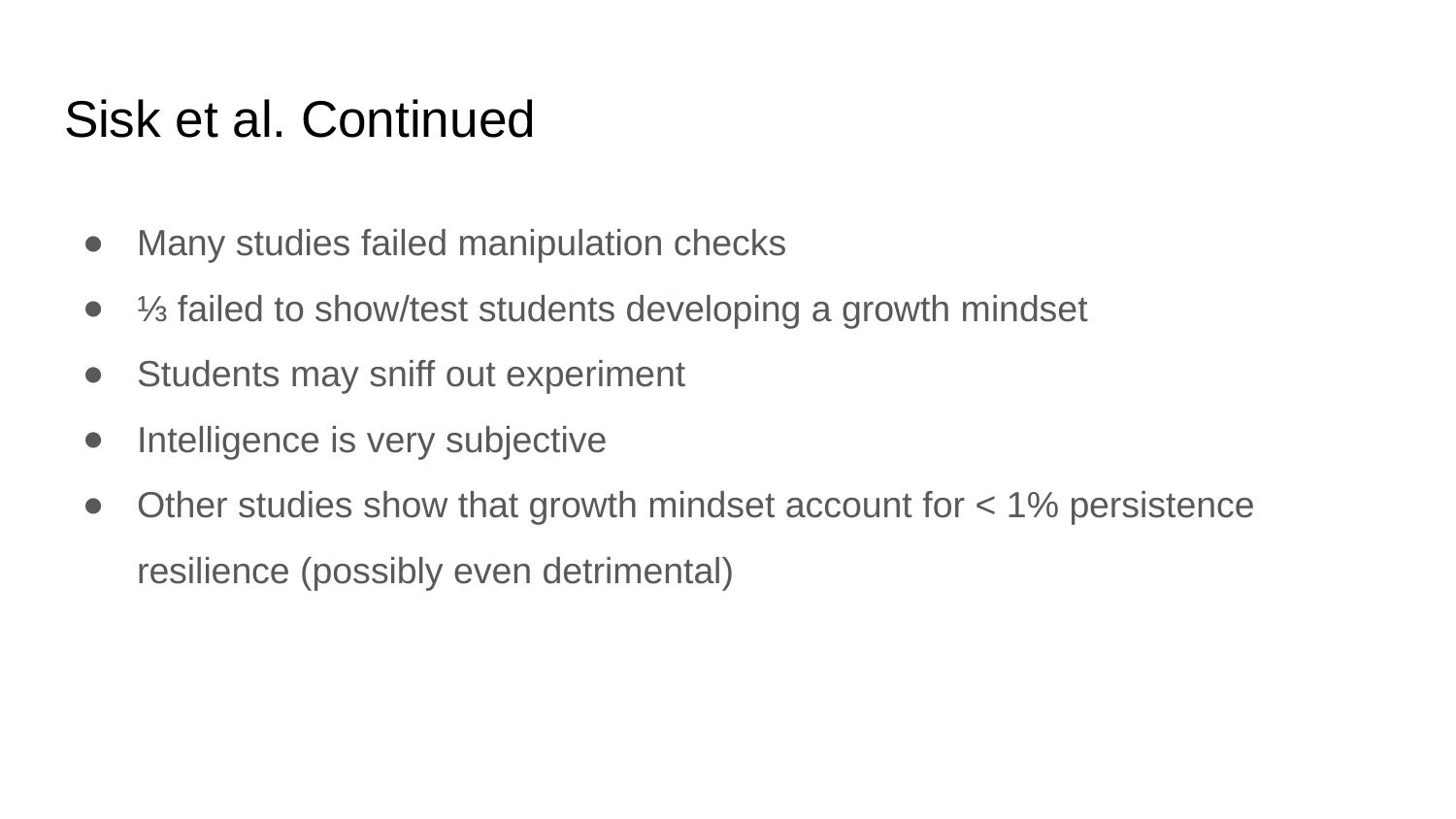

# Sisk et al. Continued
Many studies failed manipulation checks
⅓ failed to show/test students developing a growth mindset
Students may sniff out experiment
Intelligence is very subjective
Other studies show that growth mindset account for < 1% persistence resilience (possibly even detrimental)